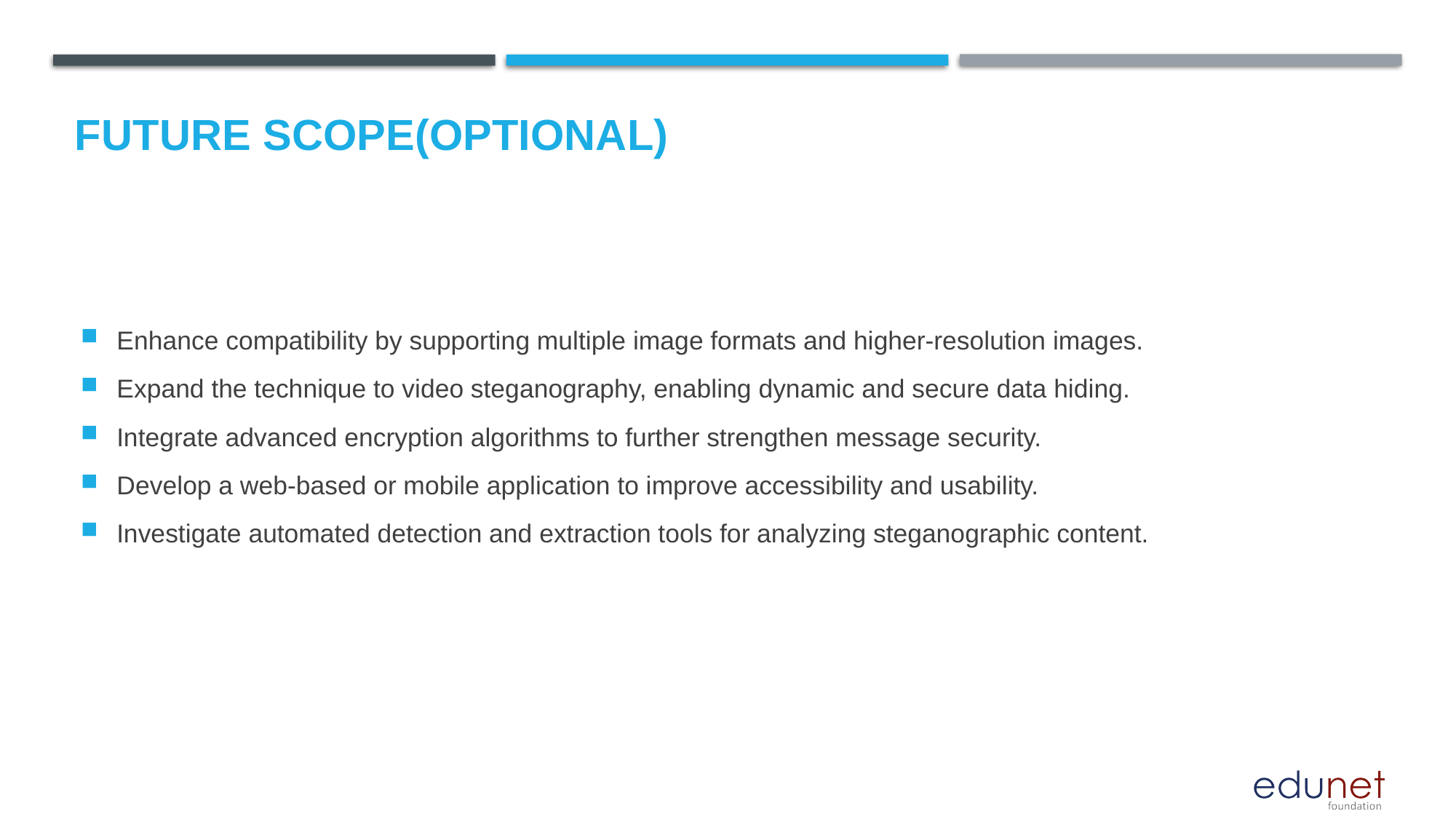

Future scope(optional)
Enhance compatibility by supporting multiple image formats and higher-resolution images.
Expand the technique to video steganography, enabling dynamic and secure data hiding.
Integrate advanced encryption algorithms to further strengthen message security.
Develop a web-based or mobile application to improve accessibility and usability.
Investigate automated detection and extraction tools for analyzing steganographic content.